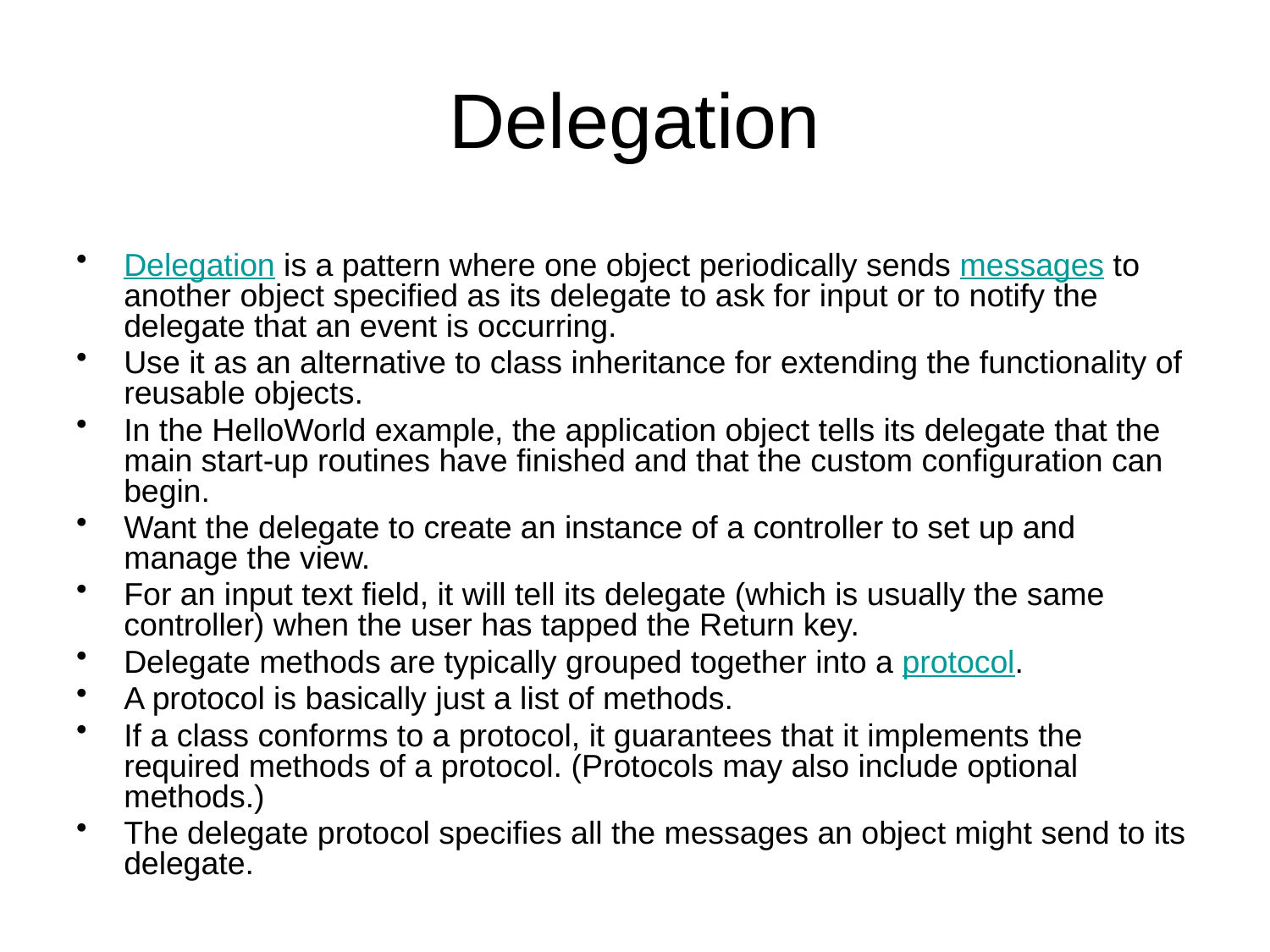

# Delegation

Delegation is a pattern where one object periodically sends messages to another object specified as its delegate to ask for input or to notify the delegate that an event is occurring.
Use it as an alternative to class inheritance for extending the functionality of reusable objects.
In the HelloWorld example, the application object tells its delegate that the main start-up routines have finished and that the custom configuration can begin.
Want the delegate to create an instance of a controller to set up and manage the view.
For an input text field, it will tell its delegate (which is usually the same controller) when the user has tapped the Return key.
Delegate methods are typically grouped together into a protocol.
A protocol is basically just a list of methods.
If a class conforms to a protocol, it guarantees that it implements the required methods of a protocol. (Protocols may also include optional methods.)
The delegate protocol specifies all the messages an object might send to its delegate.